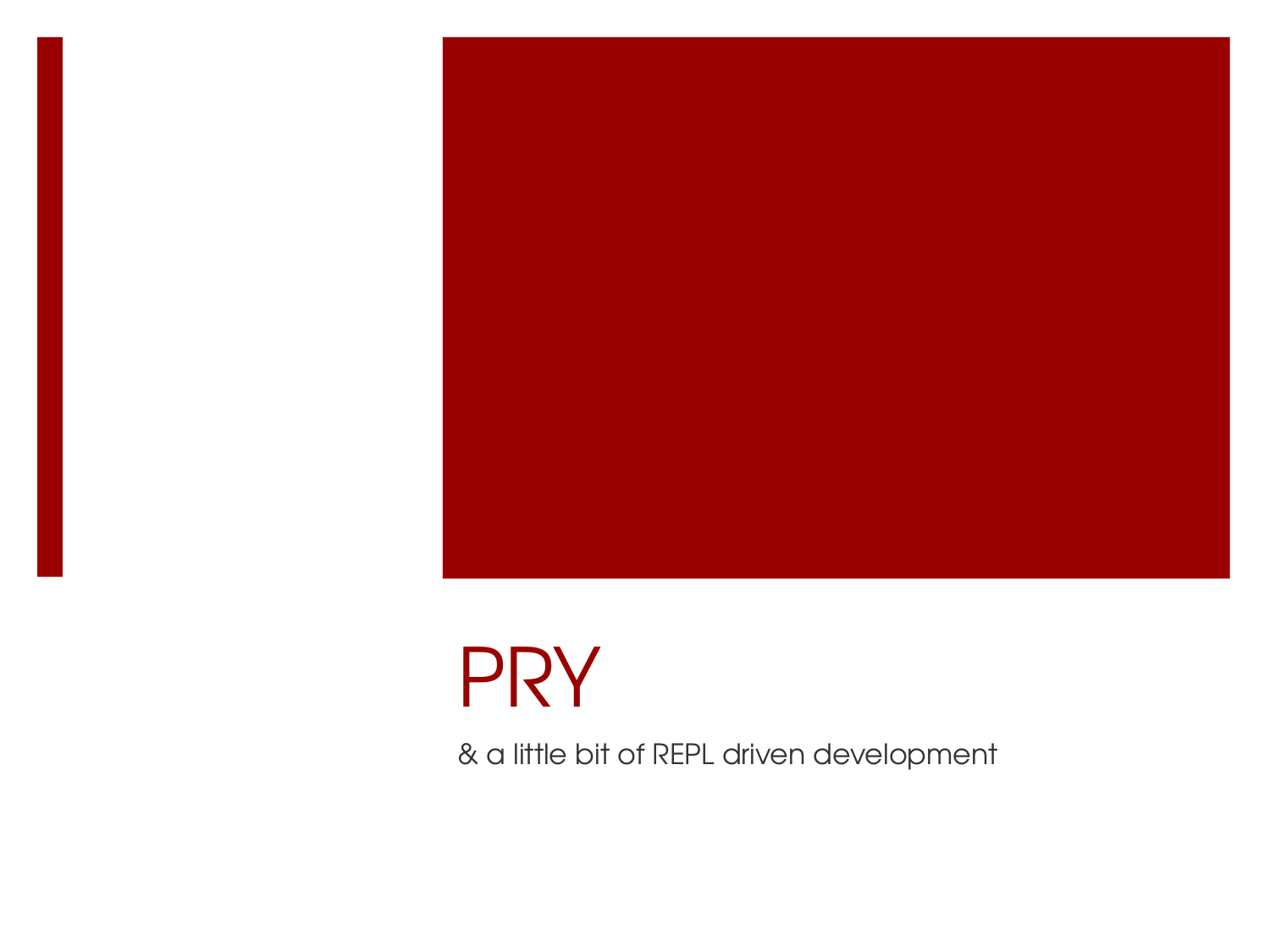

# PRY
& a little bit of REPL driven development